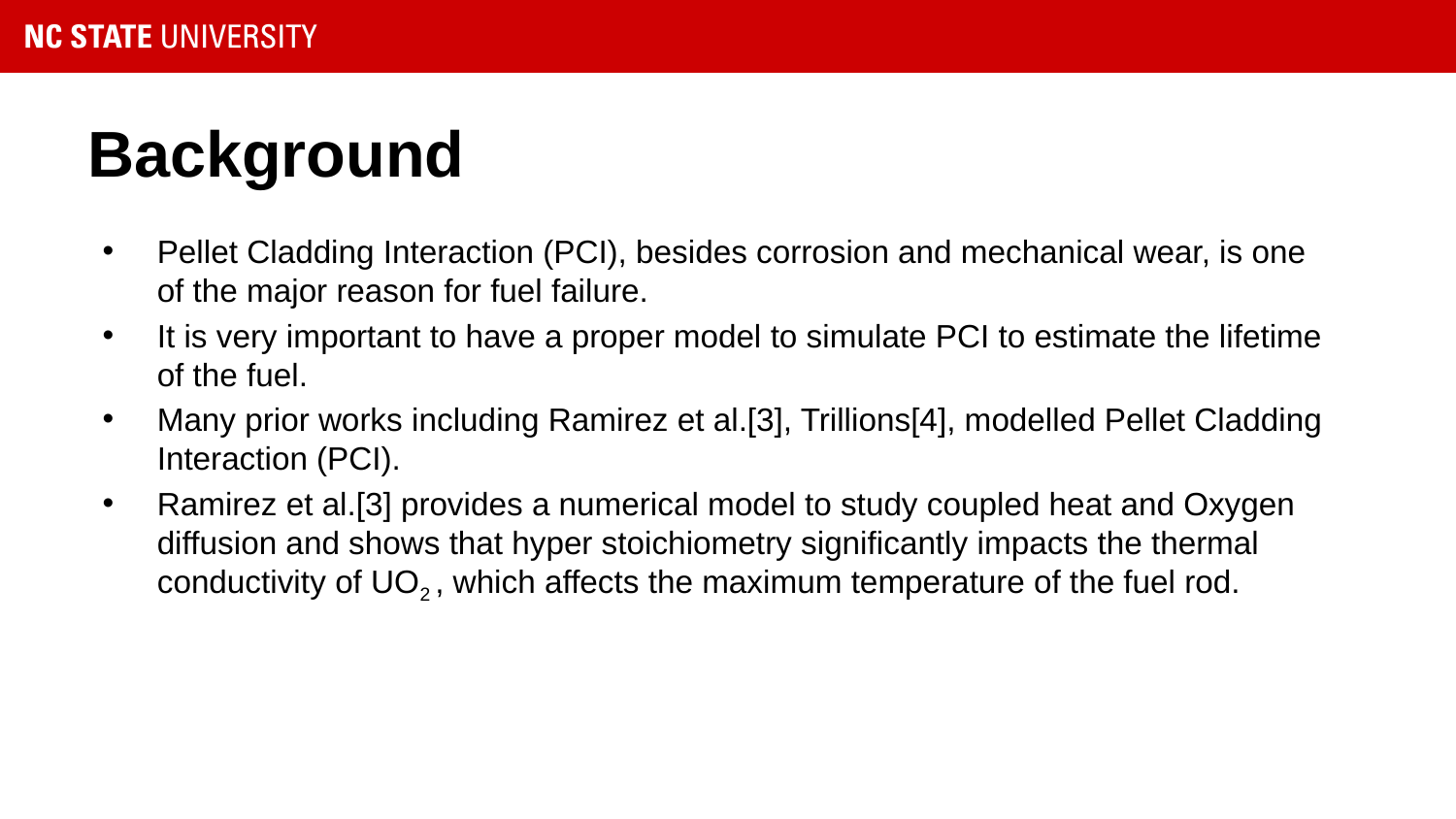

# Background
Pellet Cladding Interaction (PCI), besides corrosion and mechanical wear, is one of the major reason for fuel failure.
It is very important to have a proper model to simulate PCI to estimate the lifetime of the fuel.
Many prior works including Ramirez et al.[3], Trillions[4], modelled Pellet Cladding Interaction (PCI).
Ramirez et al.[3] provides a numerical model to study coupled heat and Oxygen diffusion and shows that hyper stoichiometry significantly impacts the thermal conductivity of UO2 , which affects the maximum temperature of the fuel rod.